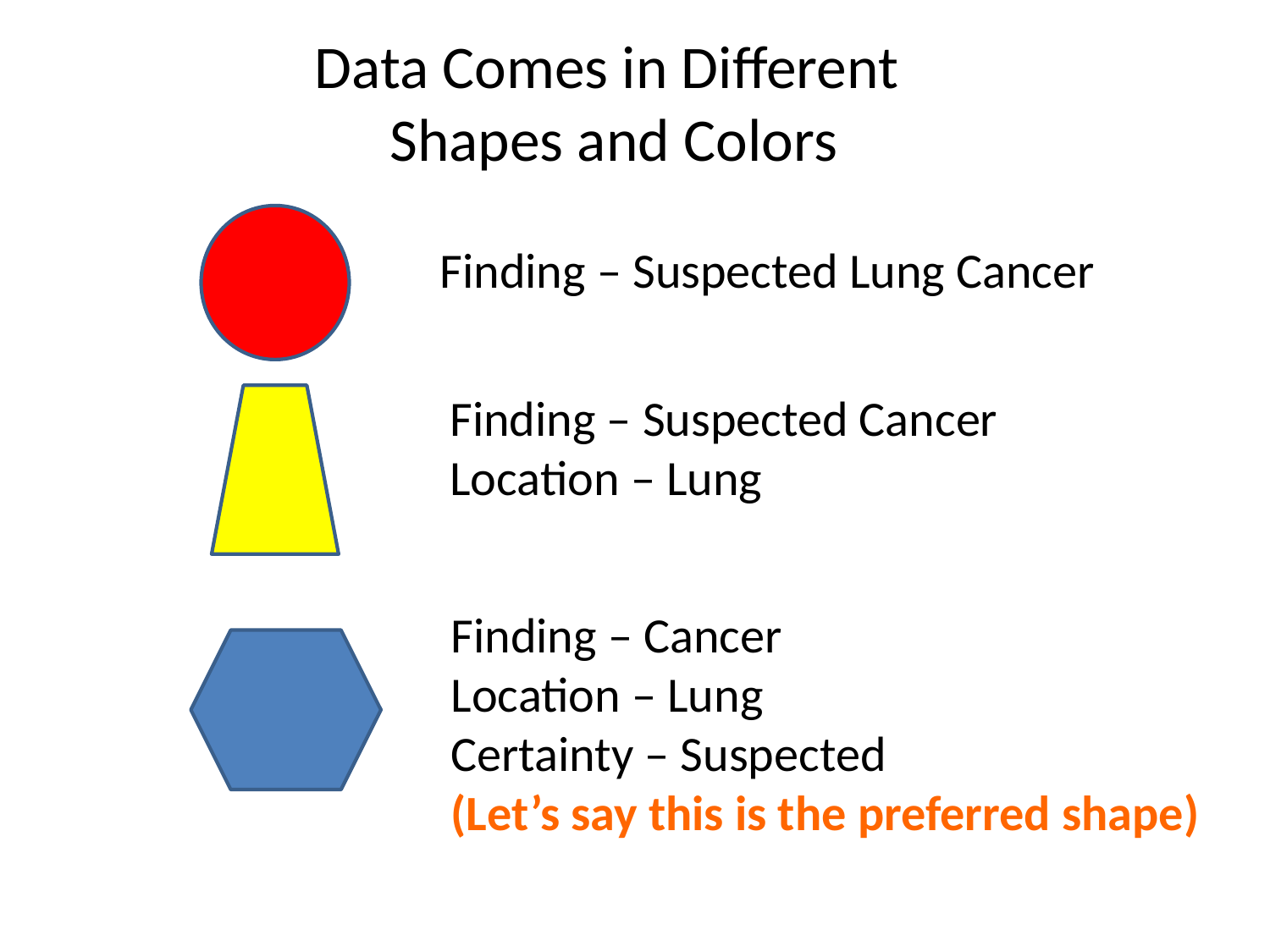

# Data Comes in Different Shapes and Colors

Finding – Suspected Lung Cancer
Finding – Suspected Cancer
Location – Lung

Finding – Cancer
Location – Lung
Certainty – Suspected
(Let’s say this is the preferred shape)